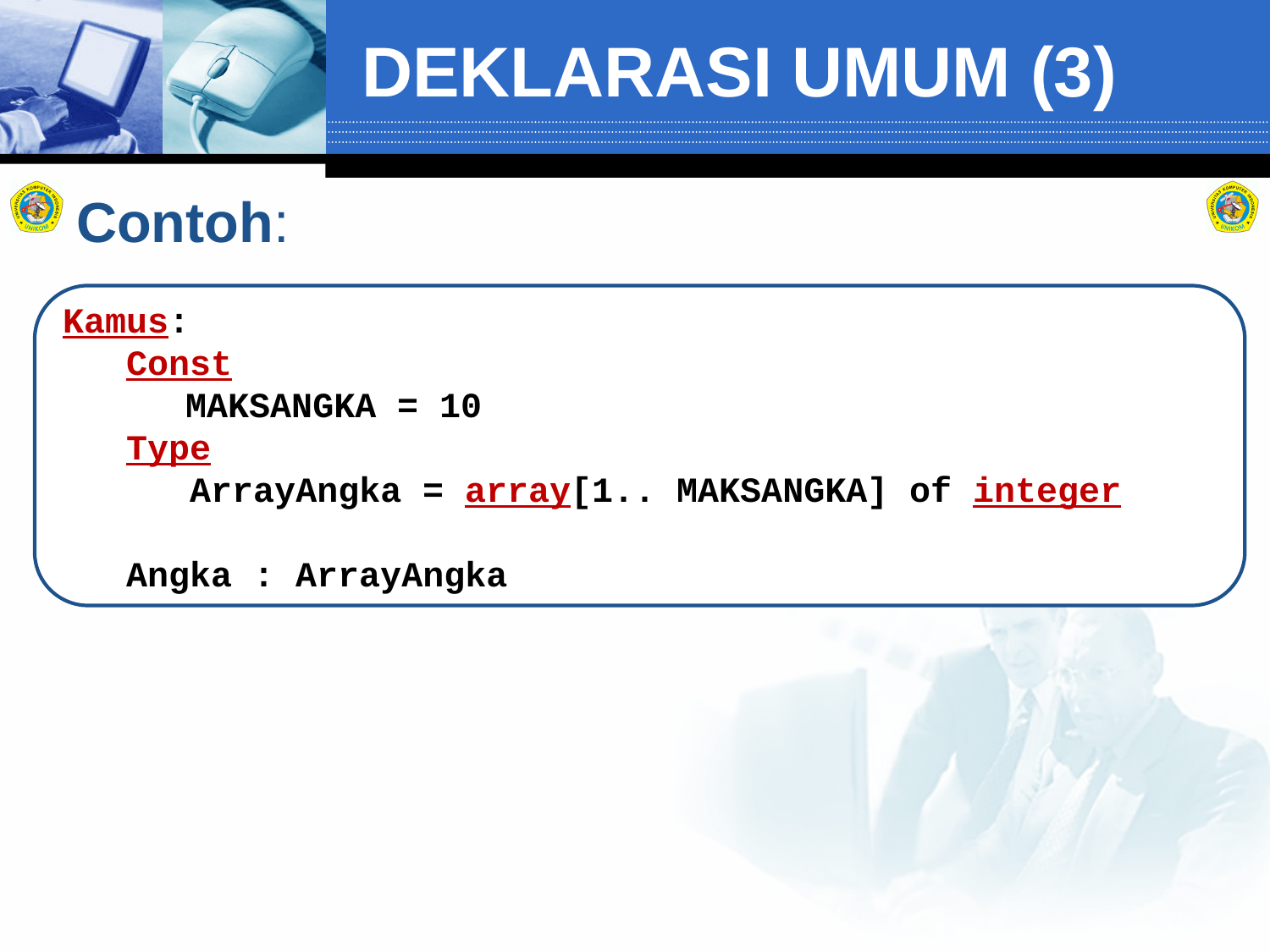

# DEKLARASI UMUM (3)
Contoh:

Kamus:
   Const
MAKSANGKA = 10
   Type
      ArrayAngka = array[1.. MAKSANGKA] of integer

   Angka : ArrayAngka